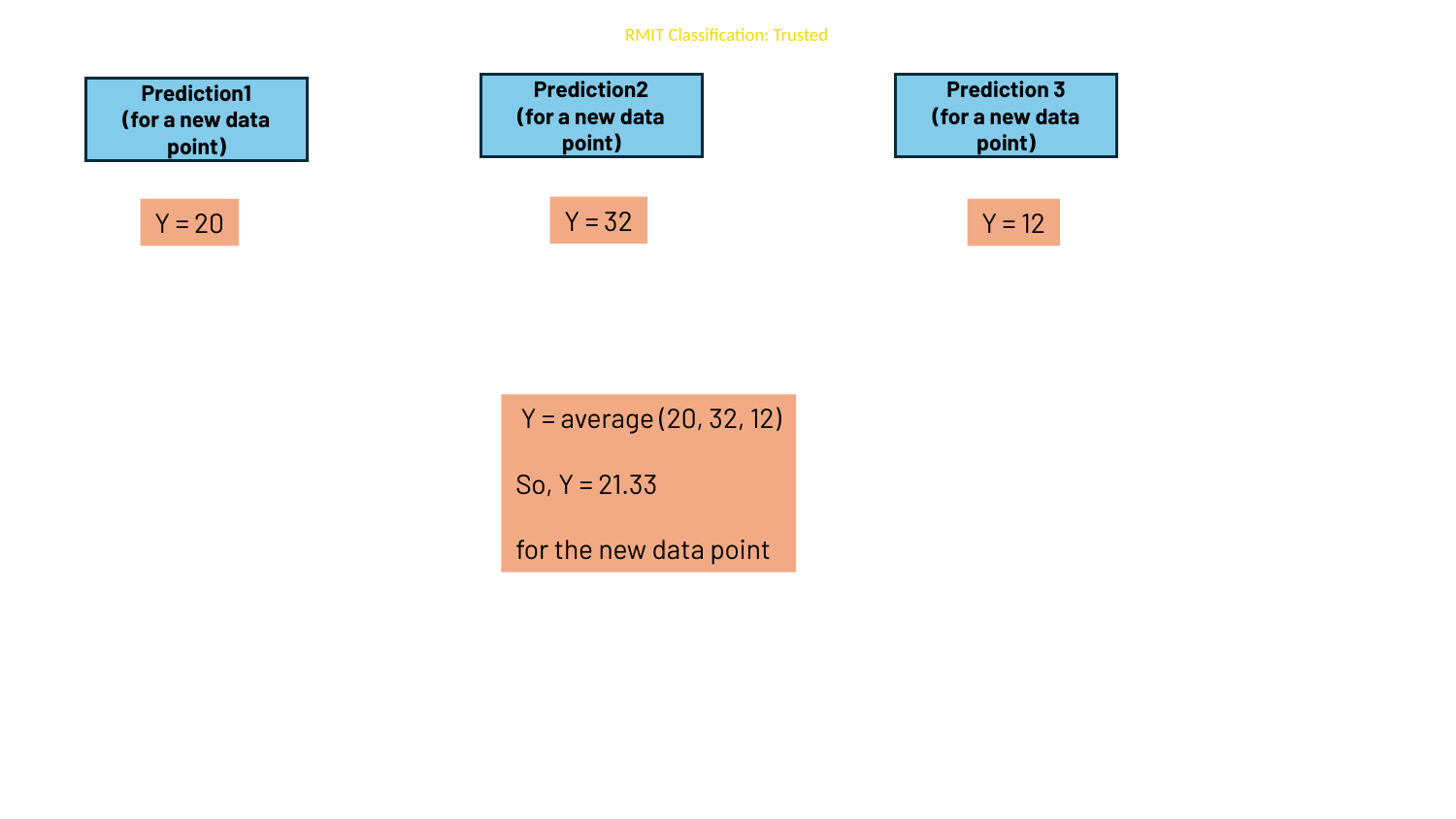

Prediction2
(for a new data point)
Prediction 3
(for a new data point)
Prediction1
(for a new data point)
Y = 32
Y = 20
Y = 12
 Y = average (20, 32, 12)

So, Y = 21.33

for the new data point